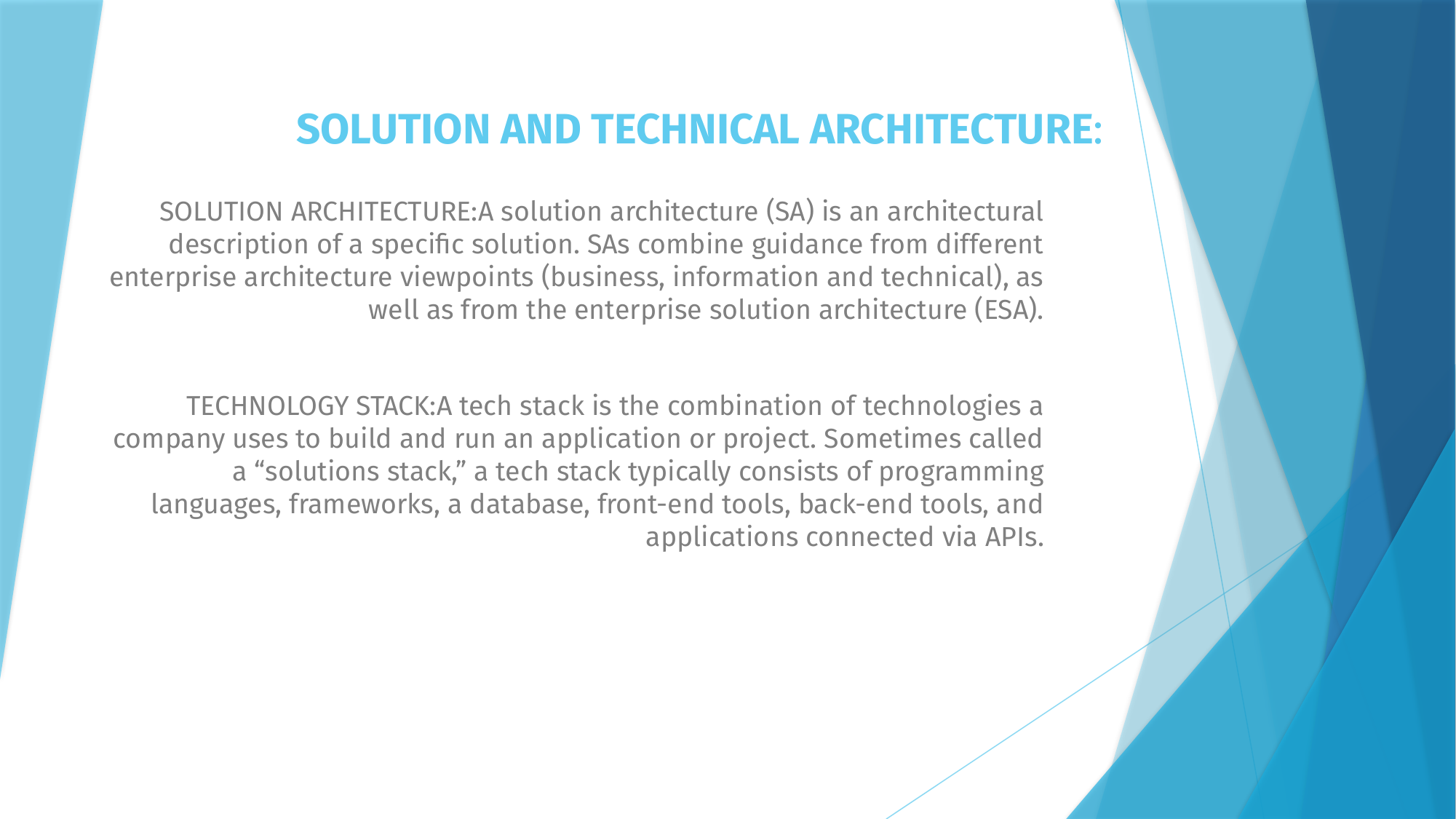

# SOLUTION AND TECHNICAL ARCHITECTURE:
SOLUTION ARCHITECTURE:A solution architecture (SA) is an architectural description of a specific solution. SAs combine guidance from different enterprise architecture viewpoints (business, information and technical), as well as from the enterprise solution architecture (ESA).

TECHNOLOGY STACK:A tech stack is the combination of technologies a company uses to build and run an application or project. Sometimes called a “solutions stack,” a tech stack typically consists of programming languages, frameworks, a database, front-end tools, back-end tools, and applications connected via APIs.